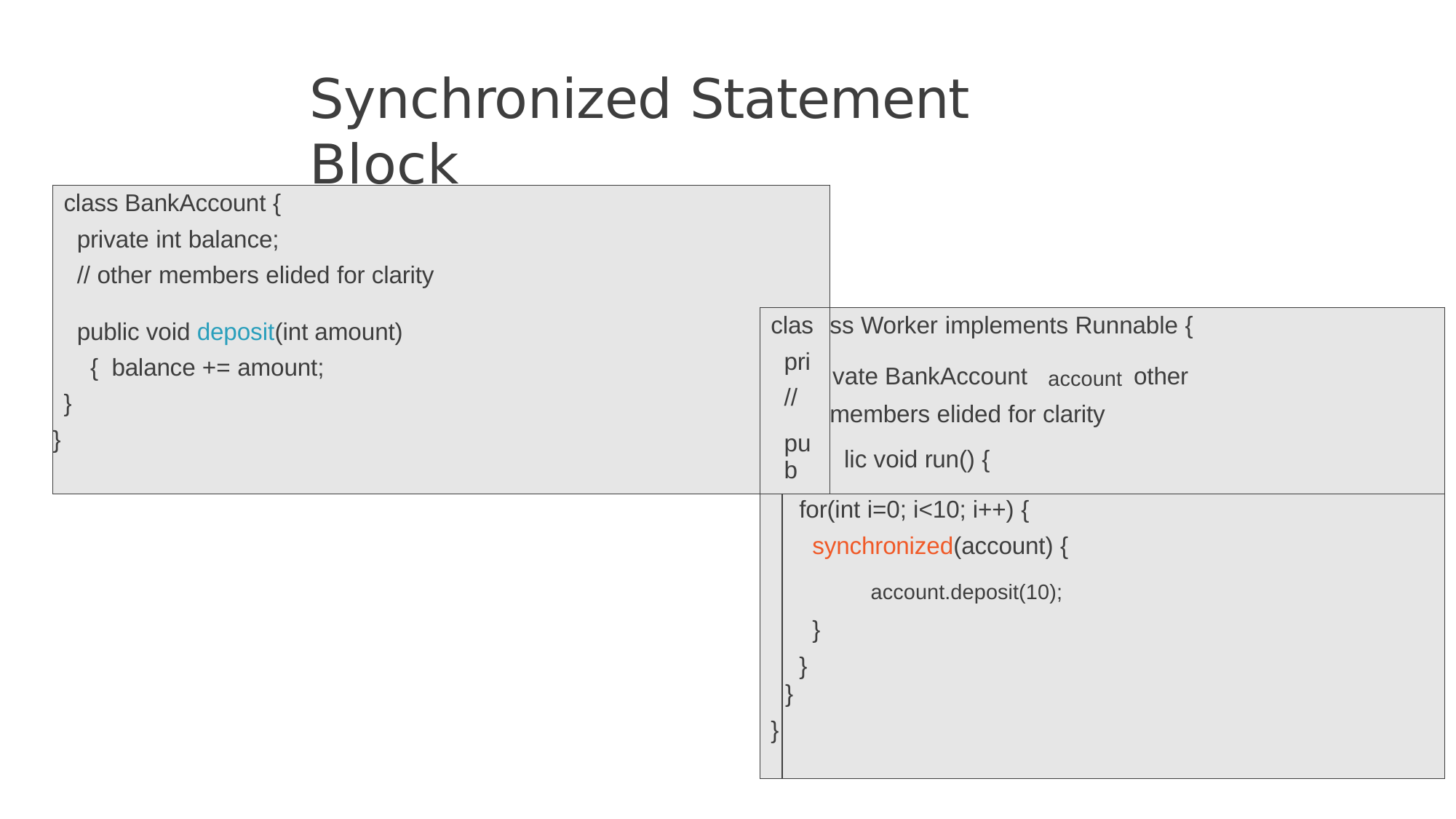

# Synchronized Statement Block
| class BankAccount { private int balance; // other members elided for clarity |  |  |  |  |  |
| --- | --- | --- | --- | --- | --- |
| public void deposit(int amount) { balance += amount; } } | clas pri // pub |  |  | ss Worker implements Runnable { vate BankAccount account other members elided for clarity lic void run() { |  |
|  | } | } | for(int i=0; i<10; i++) { synchronized(account) { account.deposit(10); } } |  |  |
60